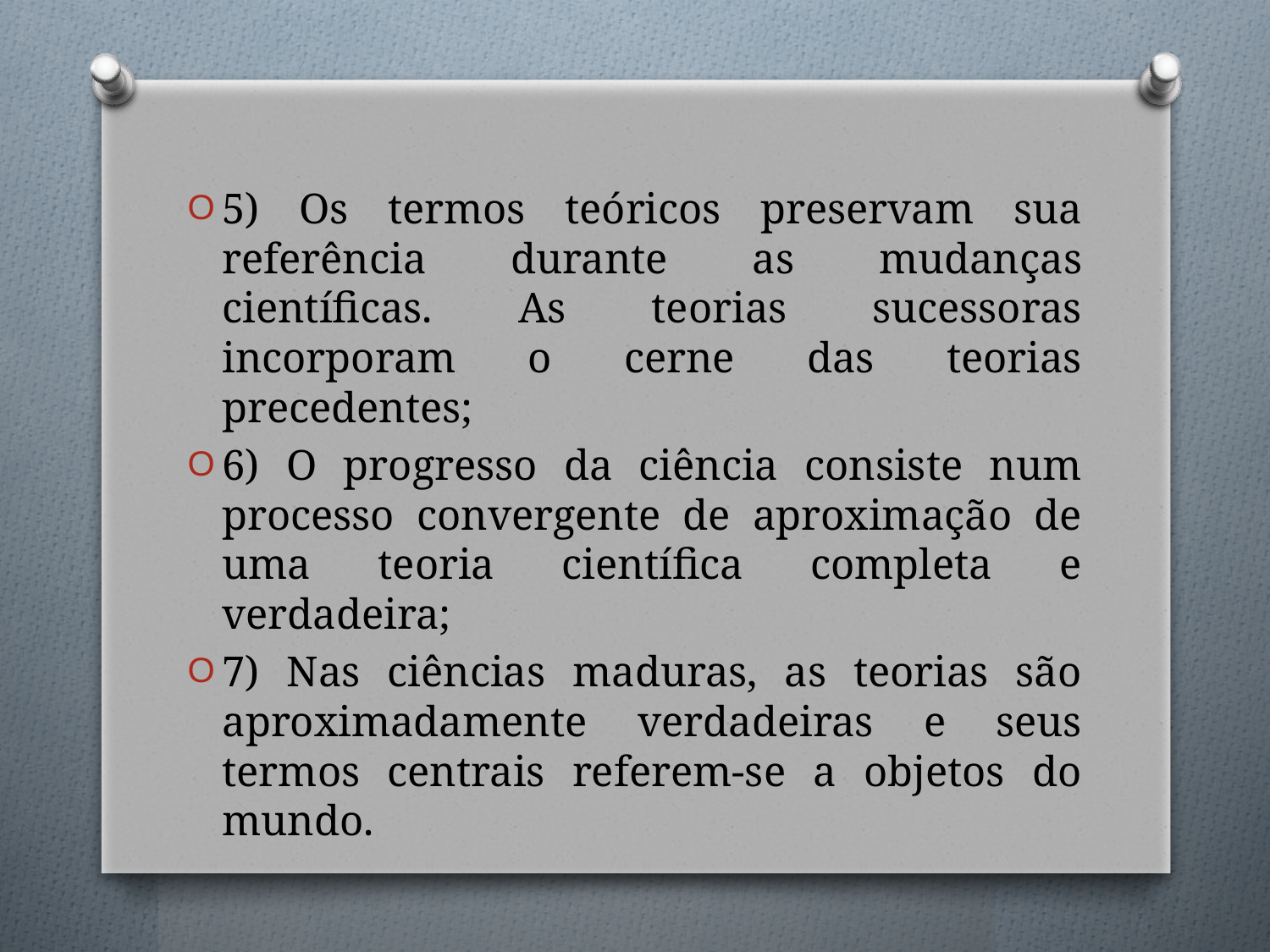

5) Os termos teóricos preservam sua referência durante as mudanças científicas. As teorias sucessoras incorporam o cerne das teorias precedentes;
6) O progresso da ciência consiste num processo convergente de aproximação de uma teoria científica completa e verdadeira;
7) Nas ciências maduras, as teorias são aproximadamente verdadeiras e seus termos centrais referem-se a objetos do mundo.